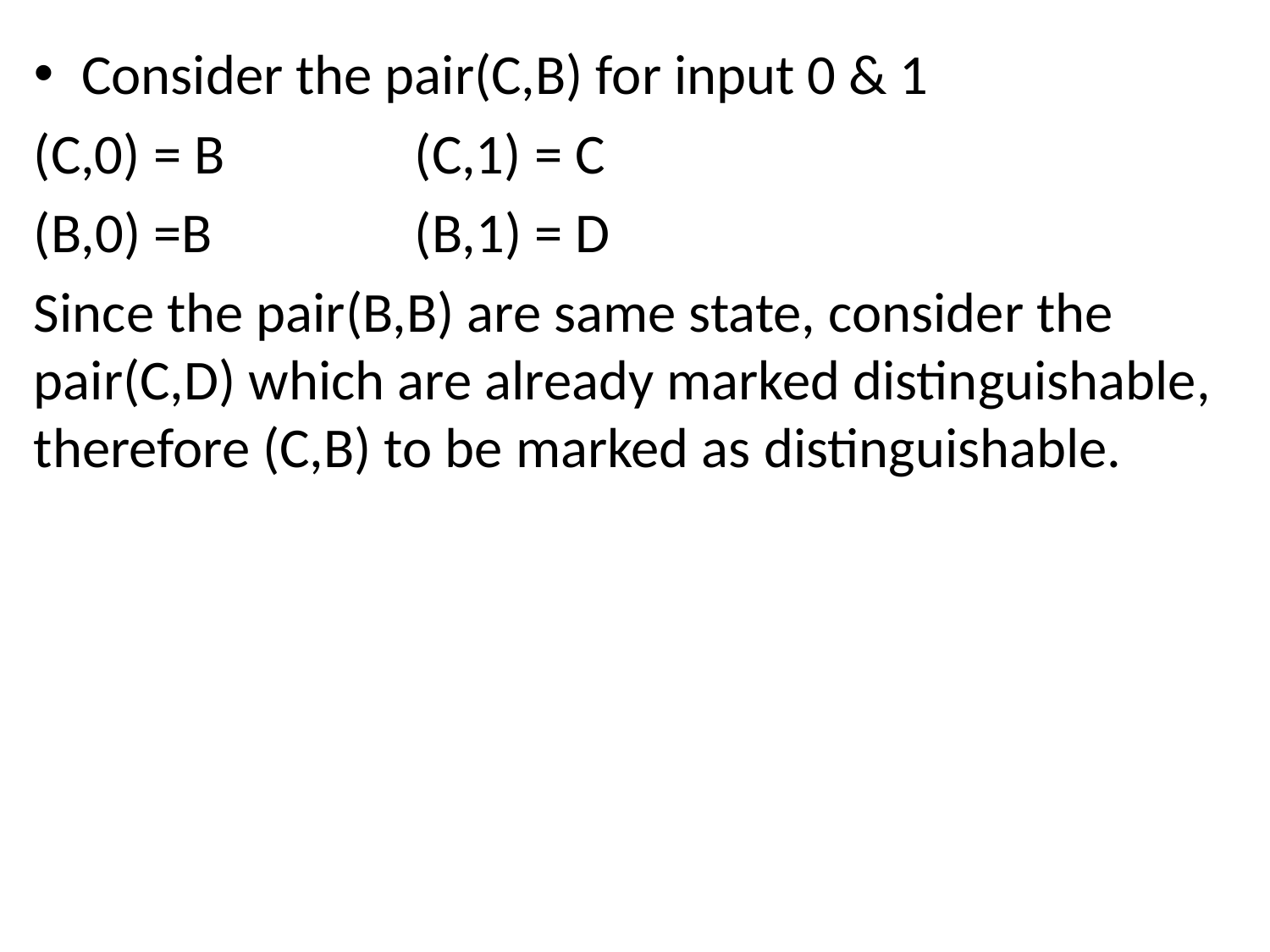

Consider the pair(C,B) for input 0 & 1
(C,0) = B		(C,1) = C
(B,0) =B		(B,1) = D
Since the pair(B,B) are same state, consider the pair(C,D) which are already marked distinguishable, therefore (C,B) to be marked as distinguishable.